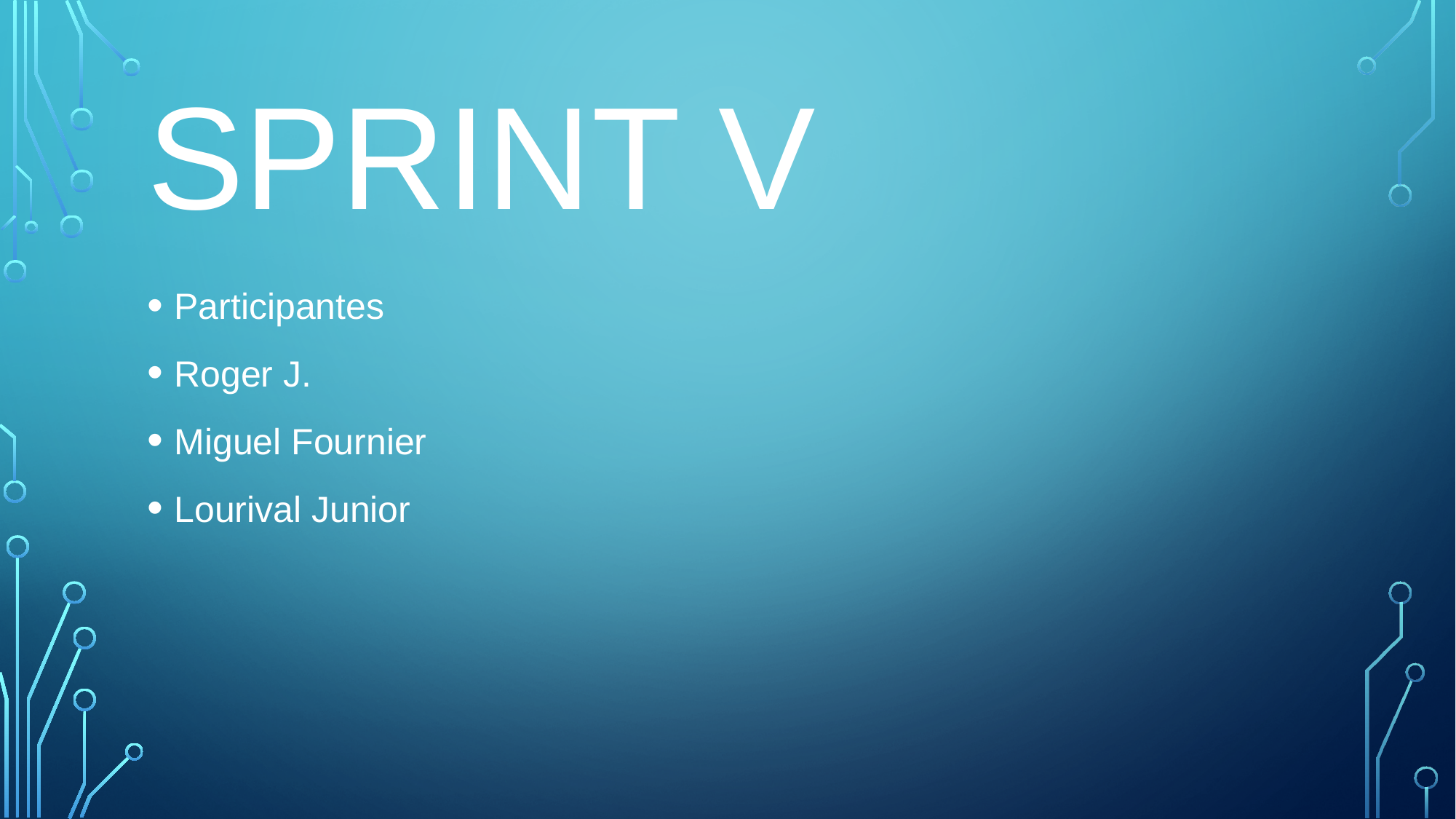

# Sprint V
Participantes
Roger J.
Miguel Fournier
Lourival Junior